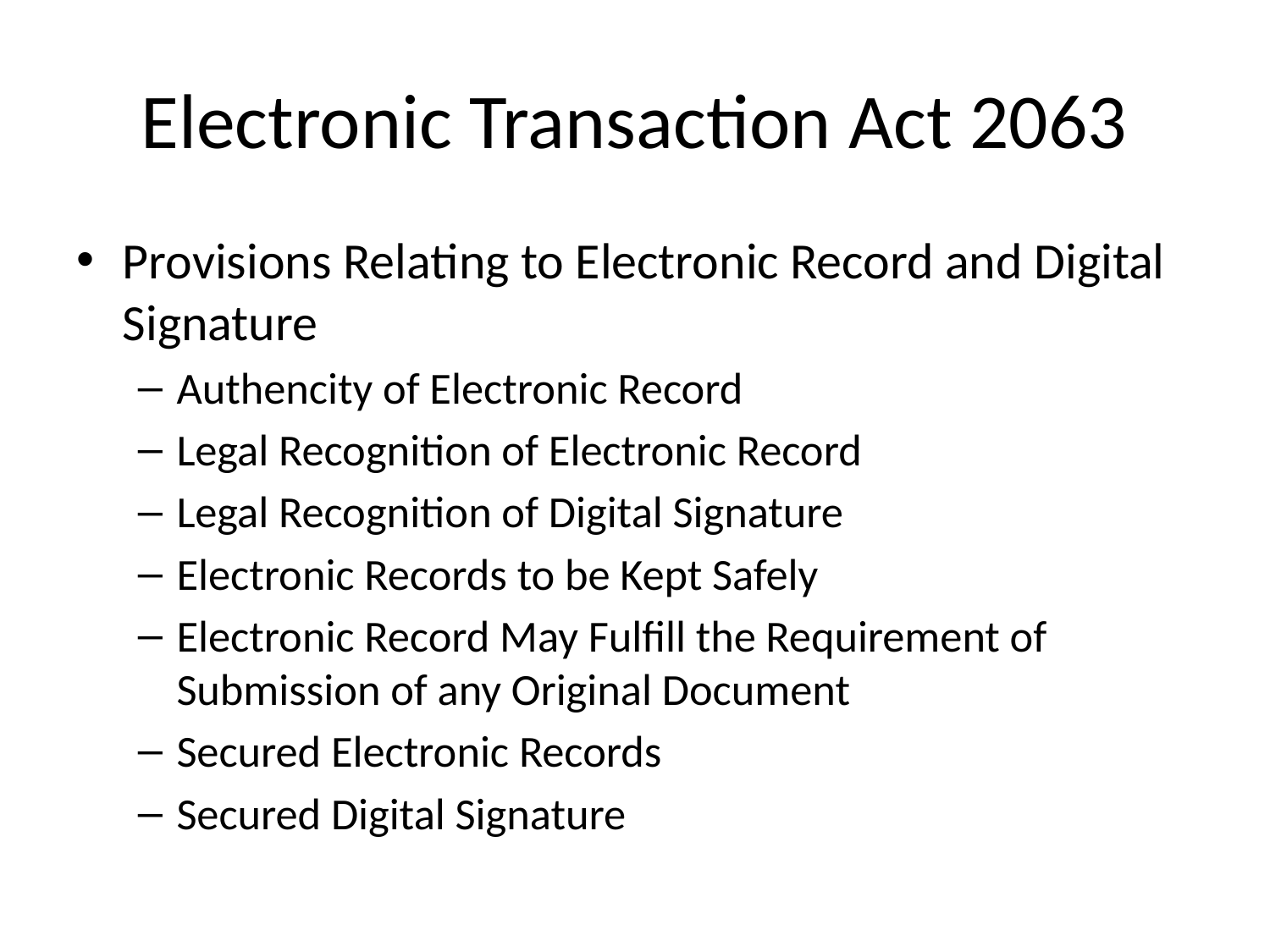

# Electronic Transaction Act 2063
Provisions Relating to Electronic Record and Digital Signature
Authencity of Electronic Record
Legal Recognition of Electronic Record
Legal Recognition of Digital Signature
Electronic Records to be Kept Safely
Electronic Record May Fulfill the Requirement of Submission of any Original Document
Secured Electronic Records
Secured Digital Signature